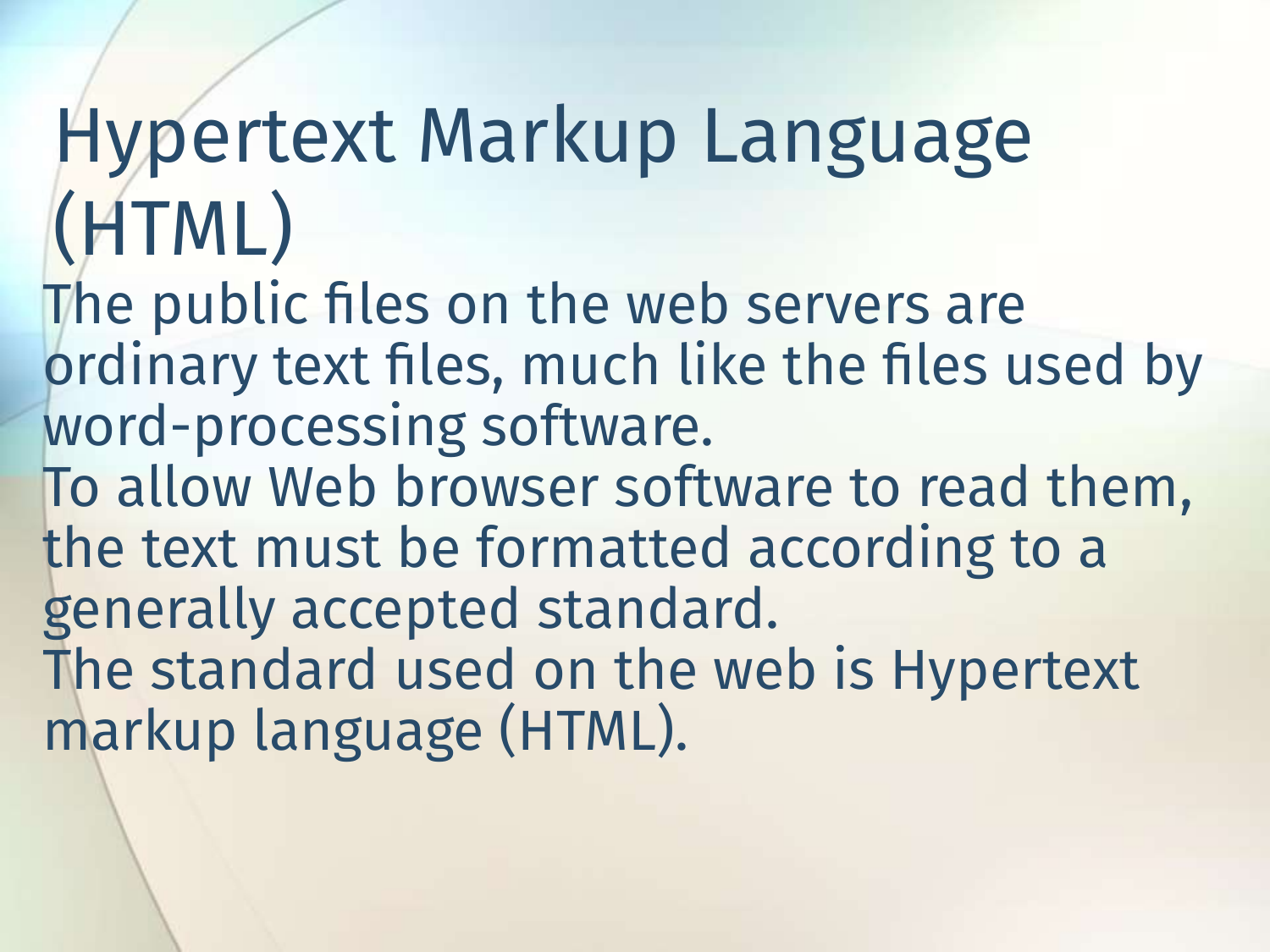

# Hypertext Markup Language (HTML)
The public files on the web servers are ordinary text files, much like the files used by word-processing software.
To allow Web browser software to read them, the text must be formatted according to a generally accepted standard.
The standard used on the web is Hypertext markup language (HTML).